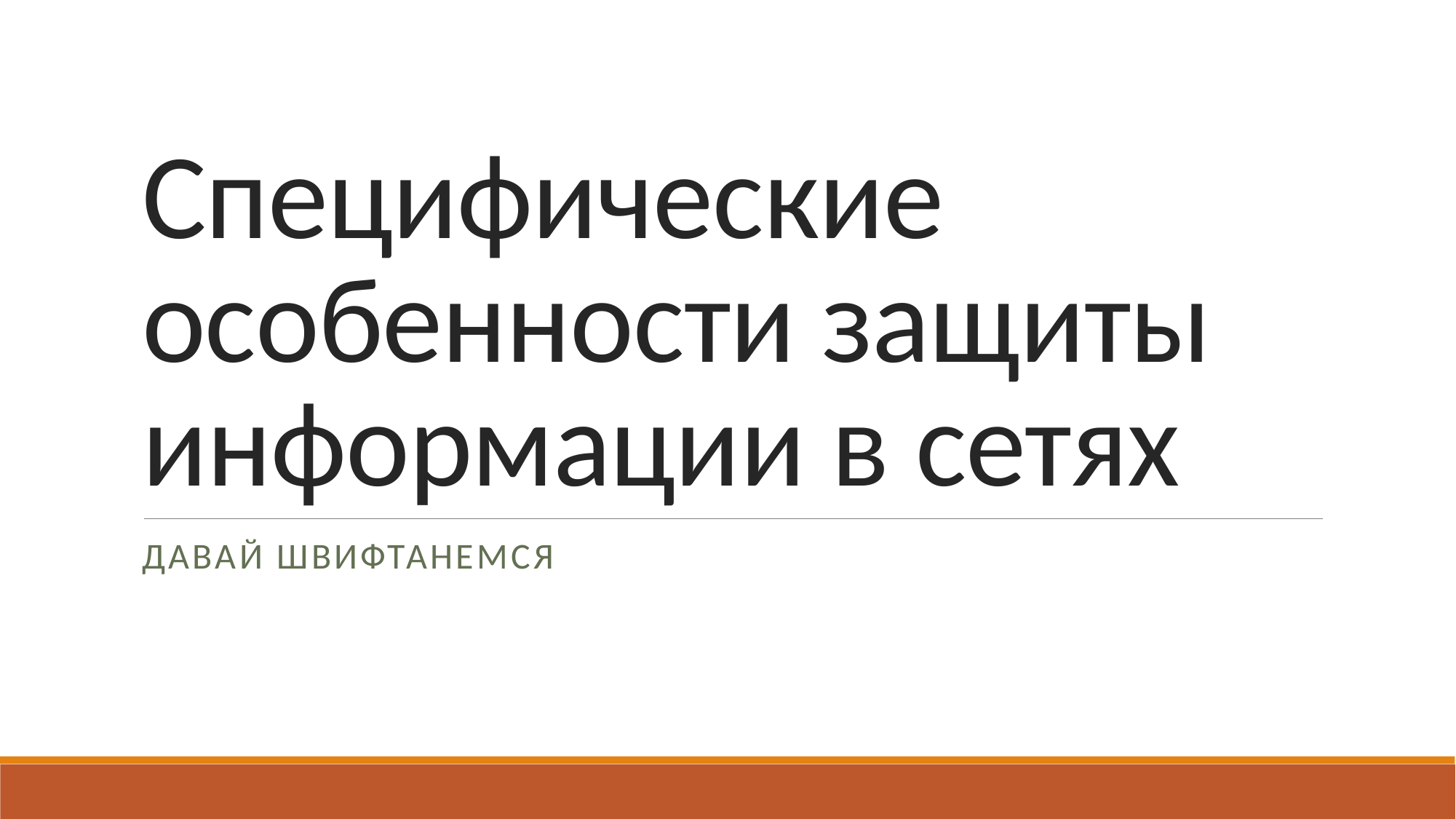

# Специфические особенности защиты информации в сетях
Давай швифтанемся